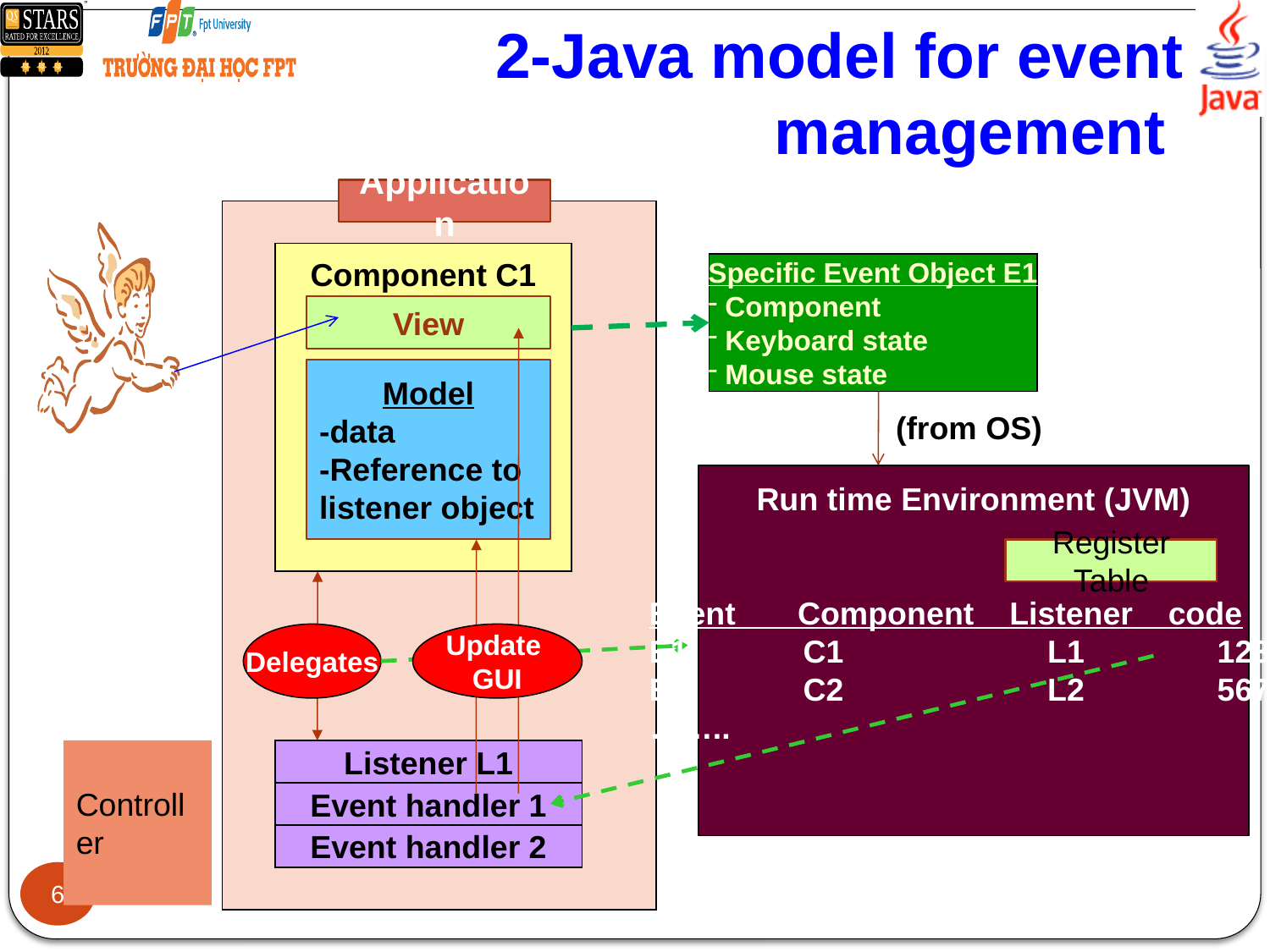

# 2-Java model for event management
Application

Component C1

Specific Event Object E1
 Component
 Keyboard state
 Mouse state
View
Model
-data
-Reference to listener object
(from OS)
Run time Environment (JVM)

Event       Component    Listener    code
E1             C1                       L1               1234
E2             C2                       L2               5678
……..

Register Table
Delegates
Update
GUI

Controller

Listener L1
Event handler 1
Event handler 2
6